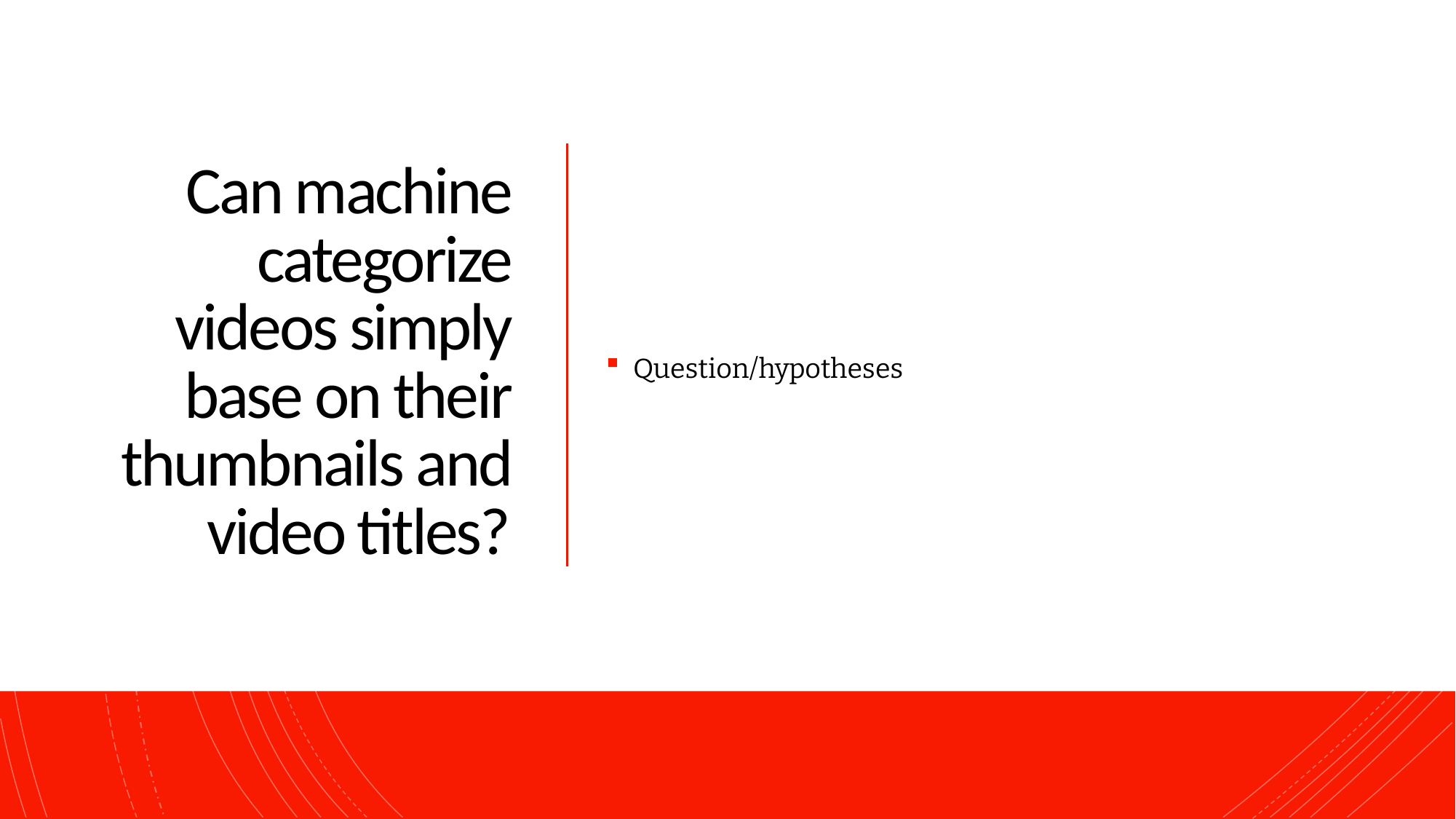

# Can machine categorize videos simply base on their thumbnails and video titles?
Question/hypotheses